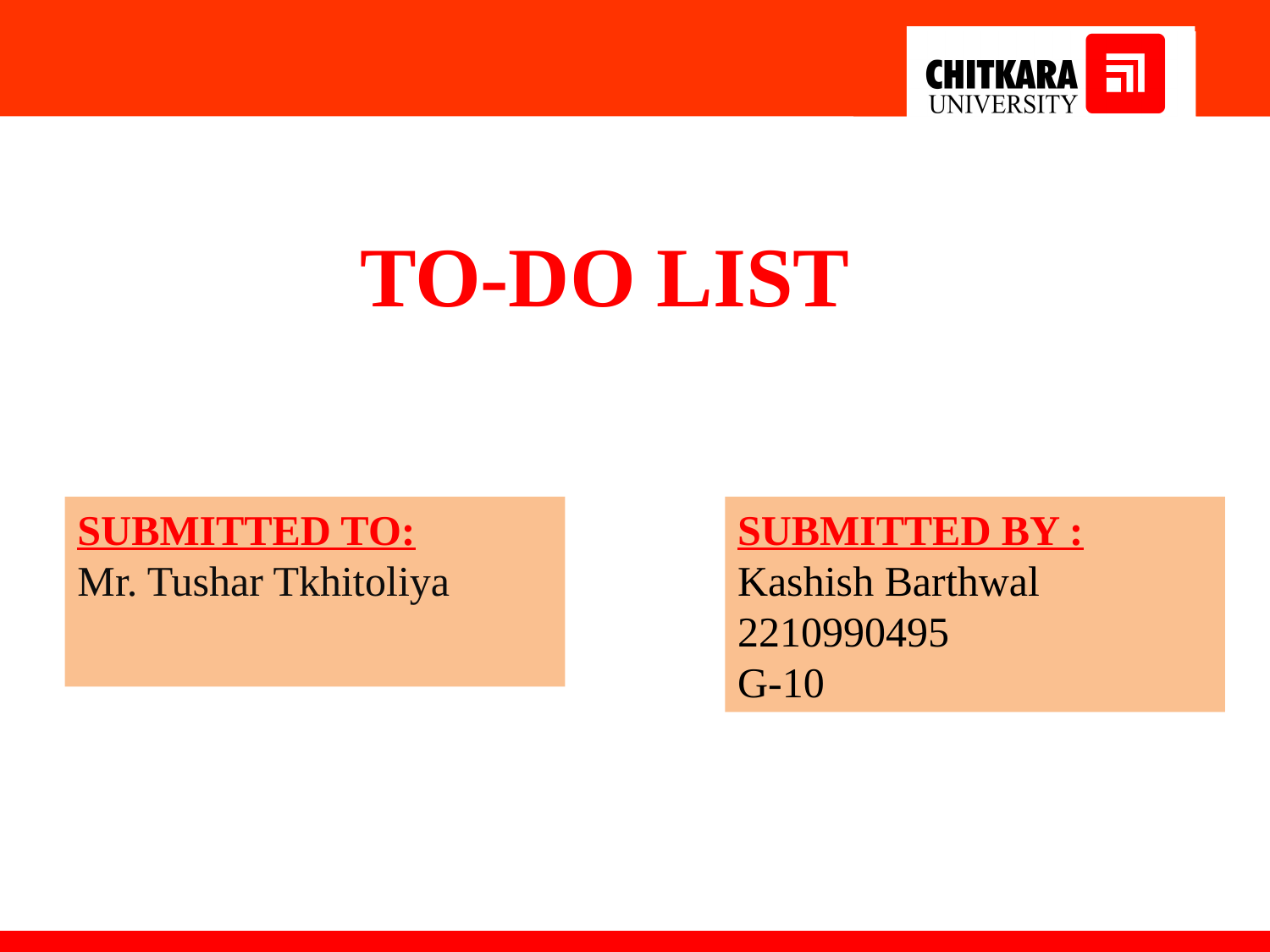

TO-DO LIST
SUBMITTED TO:
Mr. Tushar Tkhitoliya

SUBMITTED BY :
Kashish Barthwal
2210990495
G-10